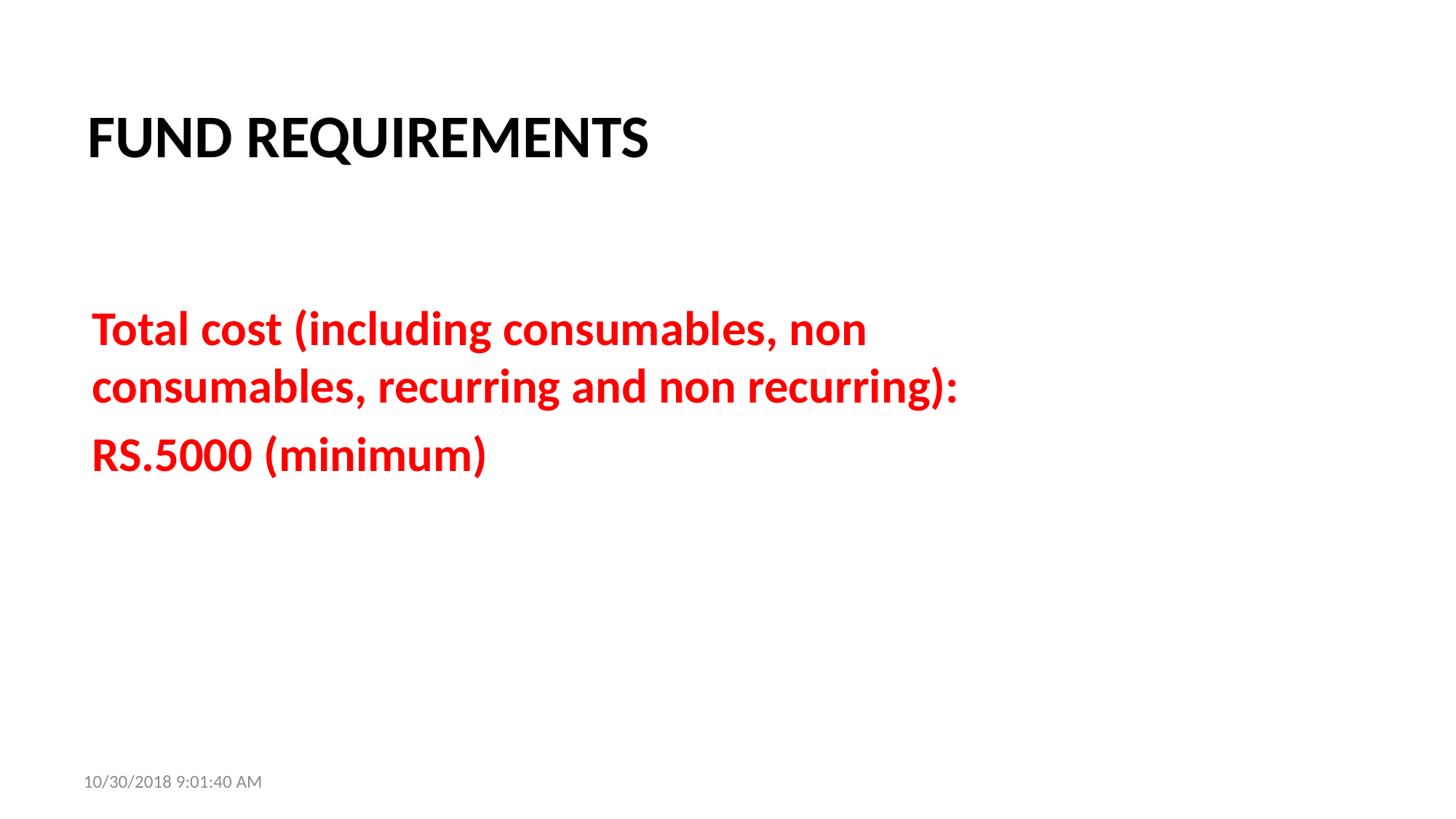

# Fund requirements
Total cost (including consumables, non consumables, recurring and non recurring):
RS.5000 (minimum)

10/30/2018 9:01:40 AM